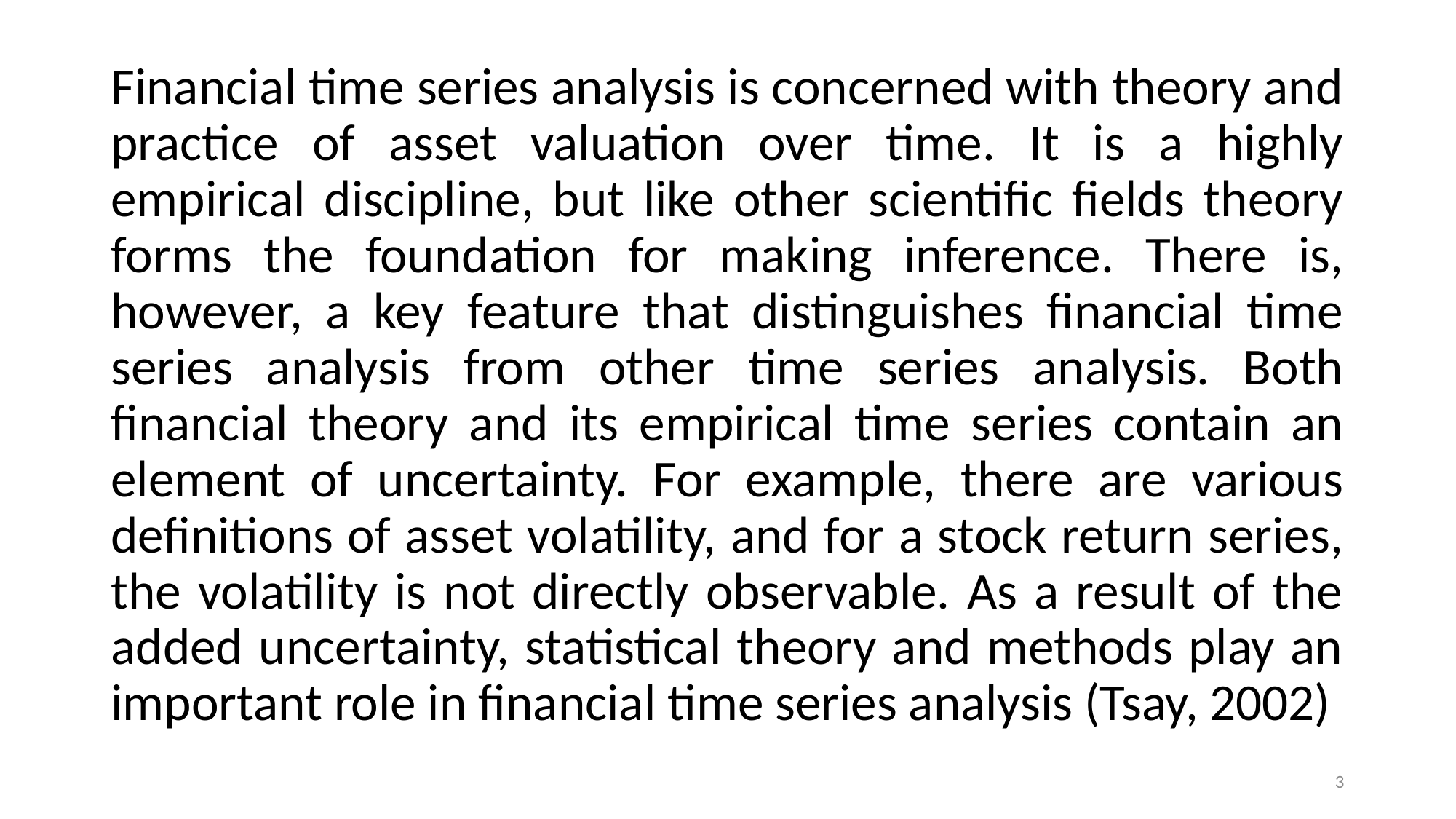

Financial time series analysis is concerned with theory and practice of asset valuation over time. It is a highly empirical discipline, but like other scientific fields theory forms the foundation for making inference. There is, however, a key feature that distinguishes financial time series analysis from other time series analysis. Both financial theory and its empirical time series contain an element of uncertainty. For example, there are various definitions of asset volatility, and for a stock return series, the volatility is not directly observable. As a result of the added uncertainty, statistical theory and methods play an important role in financial time series analysis (Tsay, 2002)
3